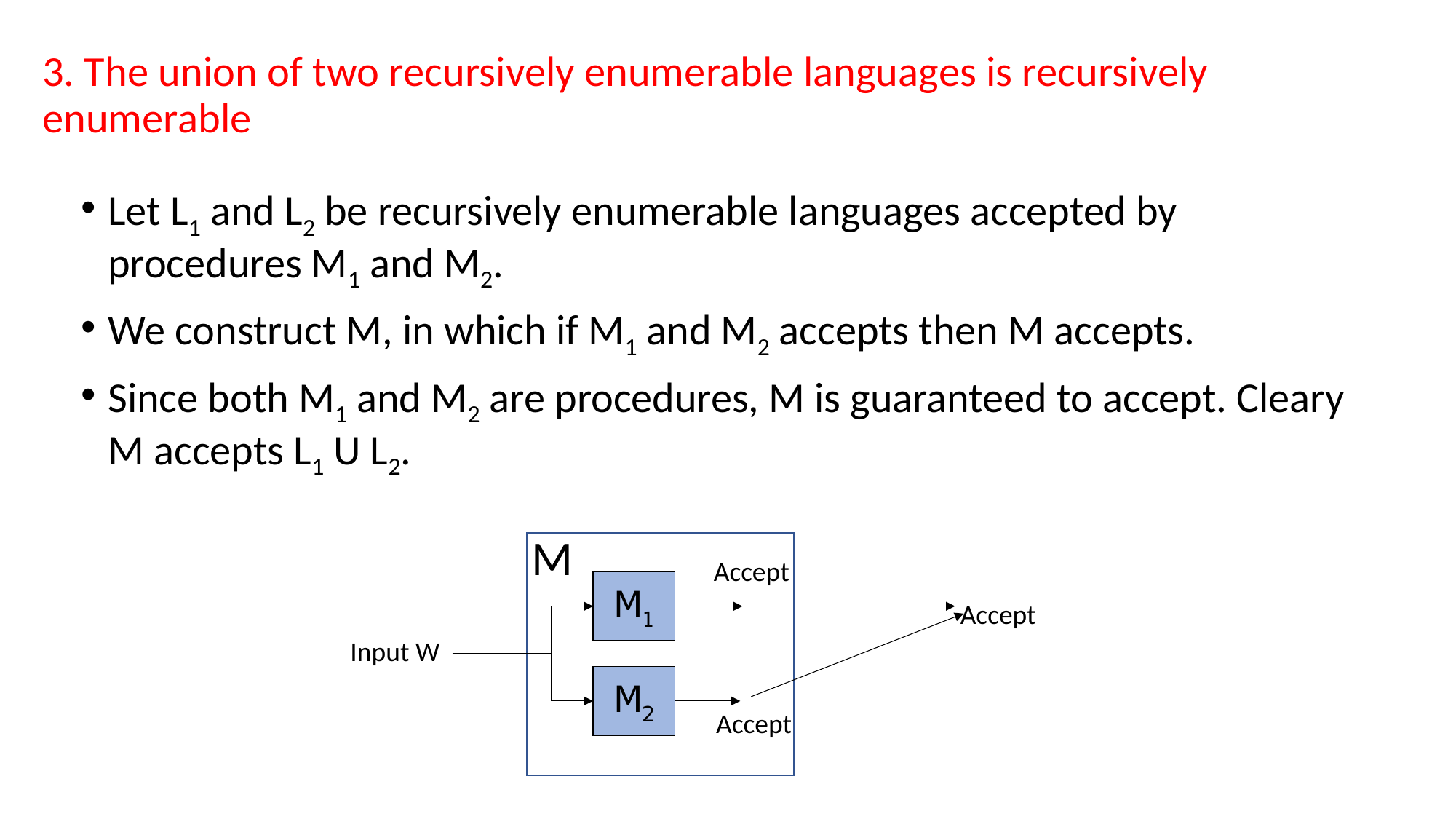

# 3. The union of two recursively enumerable languages is recursively enumerable
Let L1 and L2 be recursively enumerable languages accepted by procedures M1 and M2.
We construct M, in which if M1 and M2 accepts then M accepts.
Since both M1 and M2 are procedures, M is guaranteed to accept. Cleary M accepts L1 U L2.

M
M
Accept
M1
Accept
Input W
M2
Accept